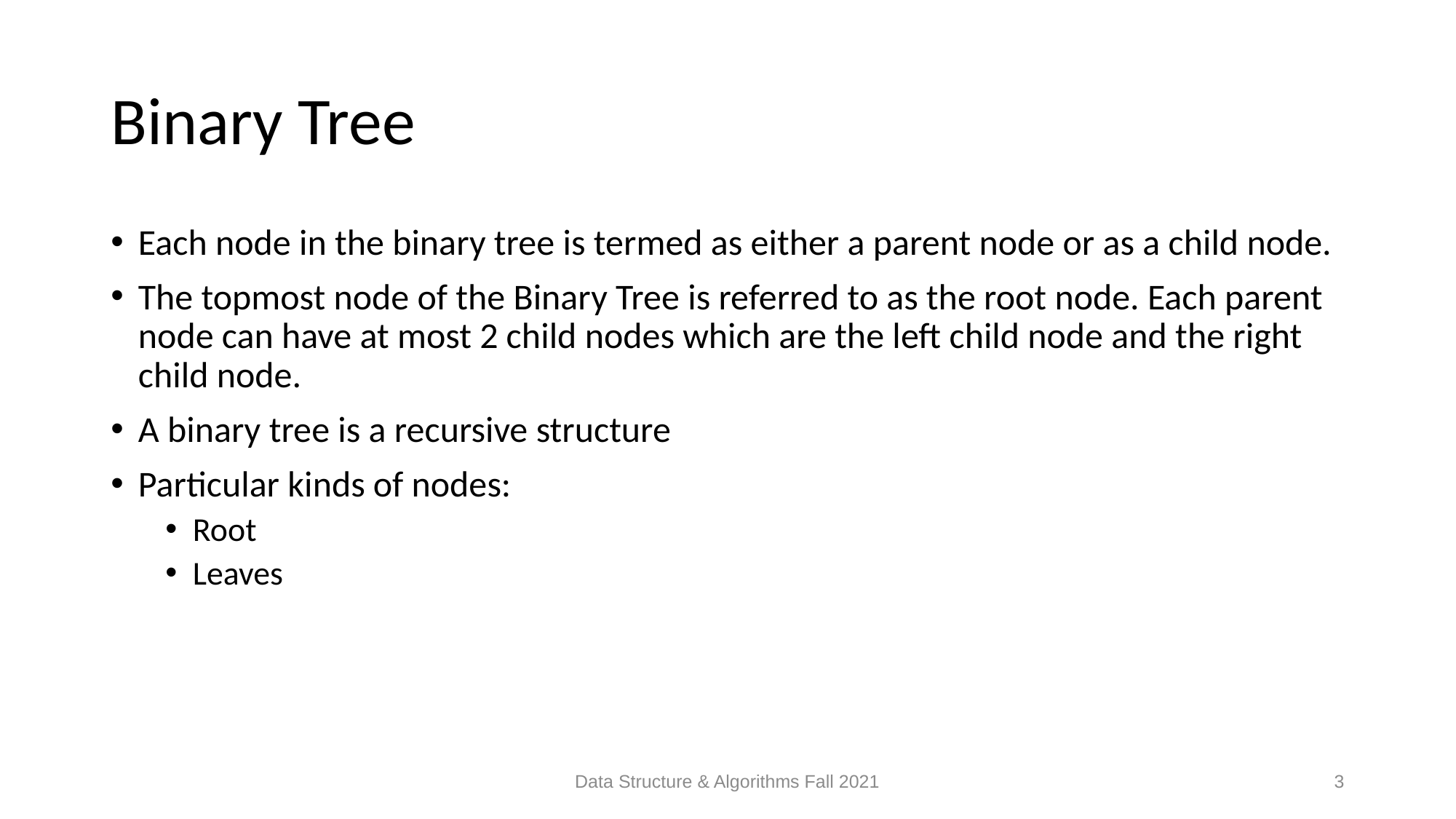

# Binary Tree
Each node in the binary tree is termed as either a parent node or as a child node.
The topmost node of the Binary Tree is referred to as the root node. Each parent node can have at most 2 child nodes which are the left child node and the right child node.
A binary tree is a recursive structure
Particular kinds of nodes:
Root
Leaves

Data Structure & Algorithms Fall 2021
3